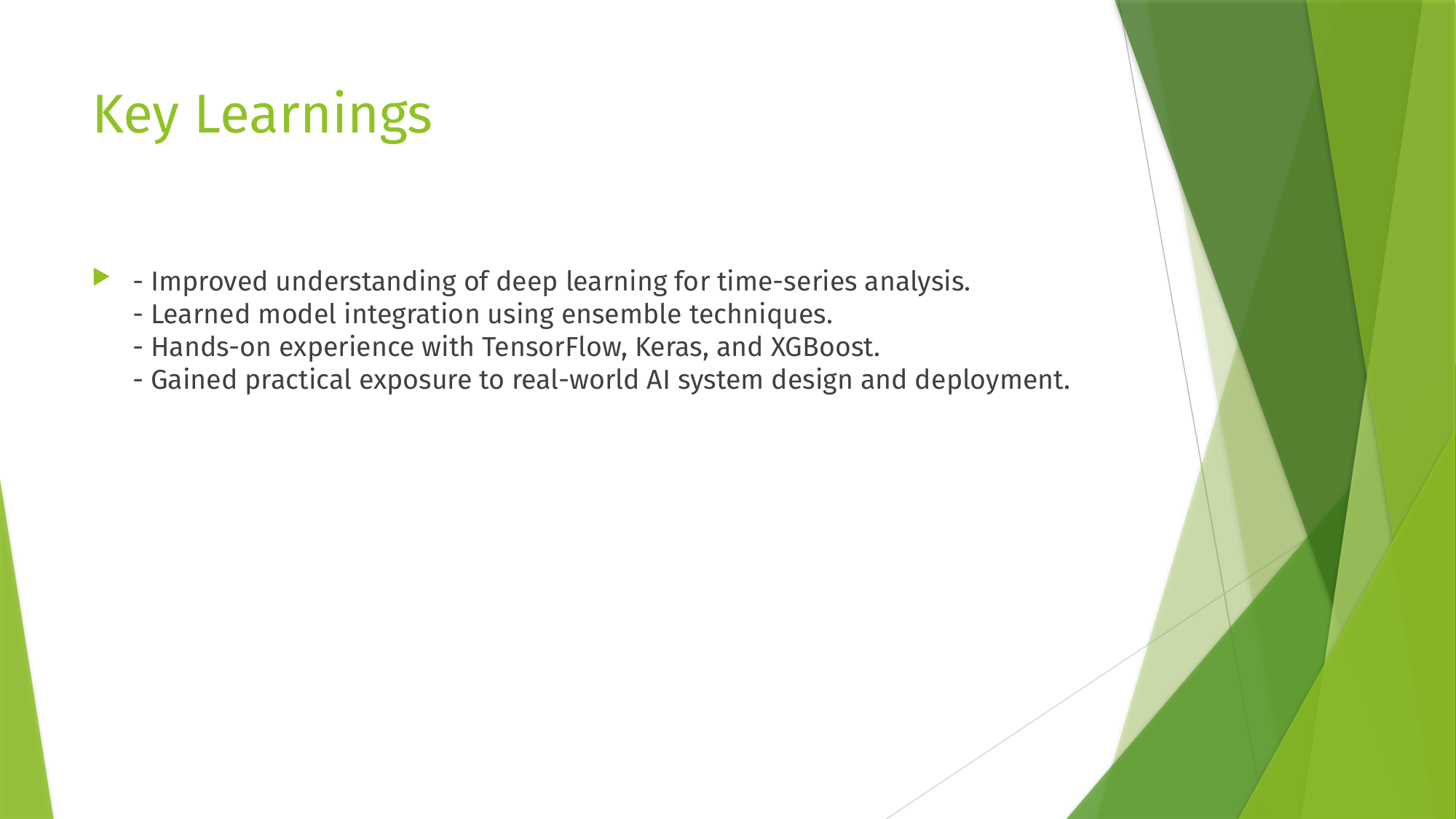

# Key Learnings
- Improved understanding of deep learning for time-series analysis.
- Learned model integration using ensemble techniques.
- Hands-on experience with TensorFlow, Keras, and XGBoost.
- Gained practical exposure to real-world AI system design and deployment.